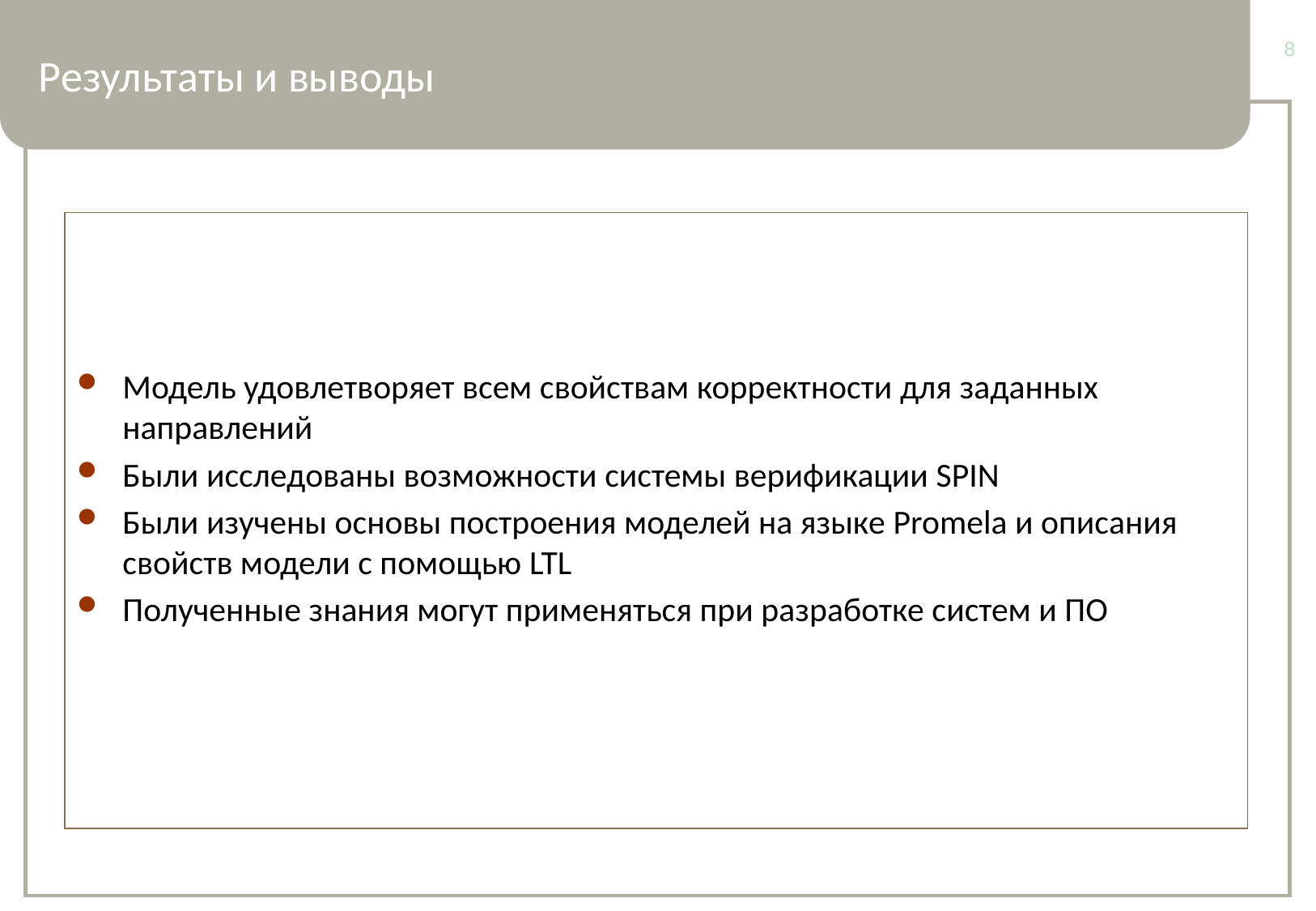

# Результаты и выводы
8
Модель удовлетворяет всем свойствам корректности для заданных направлений
Были исследованы возможности системы верификации SPIN
Были изучены основы построения моделей на языке Promela и описания свойств модели с помощью LTL
Полученные знания могут применяться при разработке систем и ПО